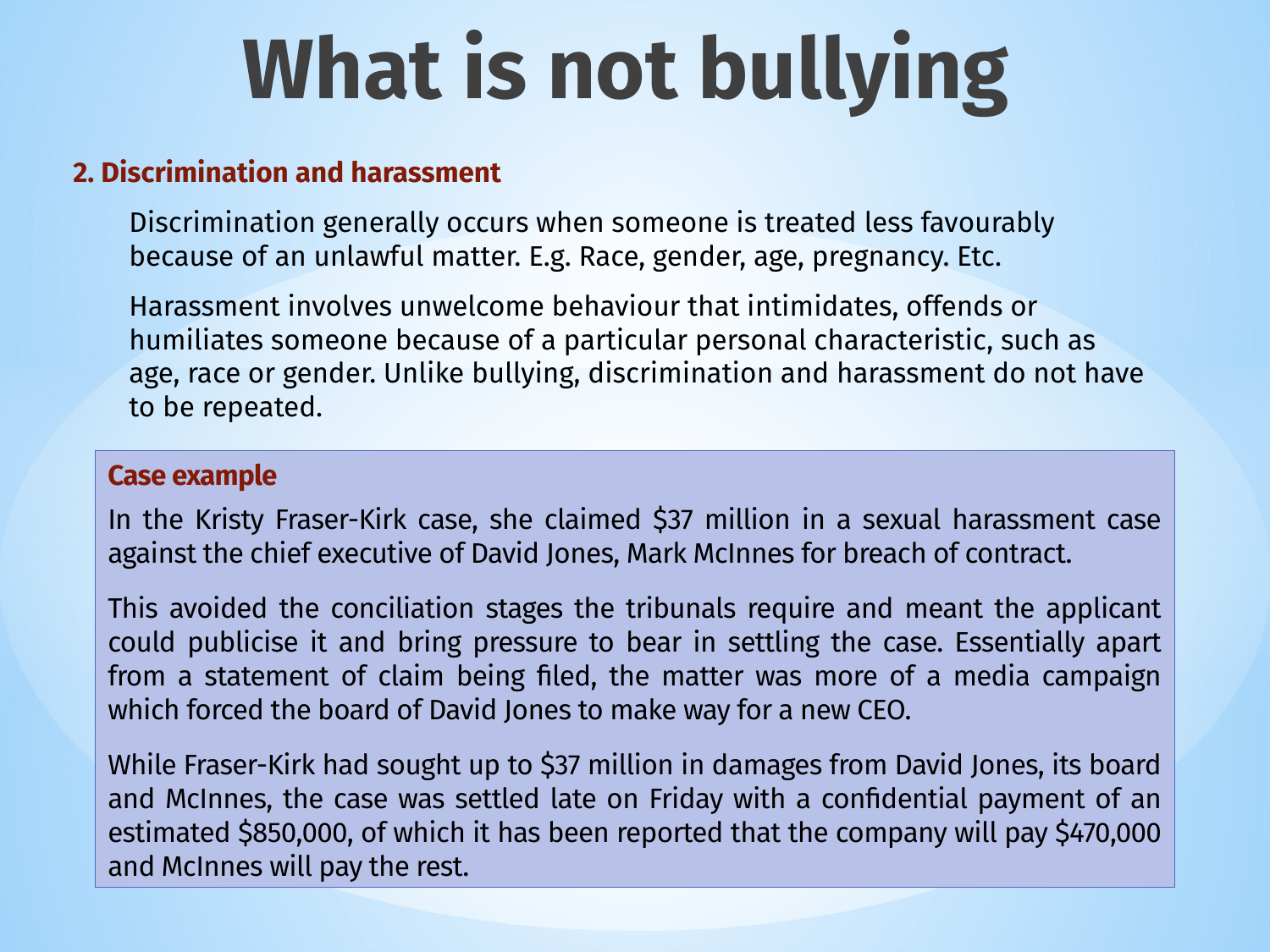

What is not bullying
 2. Discrimination and harassment
Discrimination generally occurs when someone is treated less favourably because of an unlawful matter. E.g. Race, gender, age, pregnancy. Etc.
Harassment involves unwelcome behaviour that intimidates, offends or humiliates someone because of a particular personal characteristic, such as age, race or gender. Unlike bullying, discrimination and harassment do not have to be repeated.
Case example
In the Kristy Fraser-Kirk case, she claimed $37 million in a sexual harassment case against the chief executive of David Jones, Mark McInnes for breach of contract.
This avoided the conciliation stages the tribunals require and meant the applicant could publicise it and bring pressure to bear in settling the case. Essentially apart from a statement of claim being filed, the matter was more of a media campaign which forced the board of David Jones to make way for a new CEO.
While Fraser-Kirk had sought up to $37 million in damages from David Jones, its board and McInnes, the case was settled late on Friday with a confidential payment of an estimated $850,000, of which it has been reported that the company will pay $470,000 and McInnes will pay the rest.